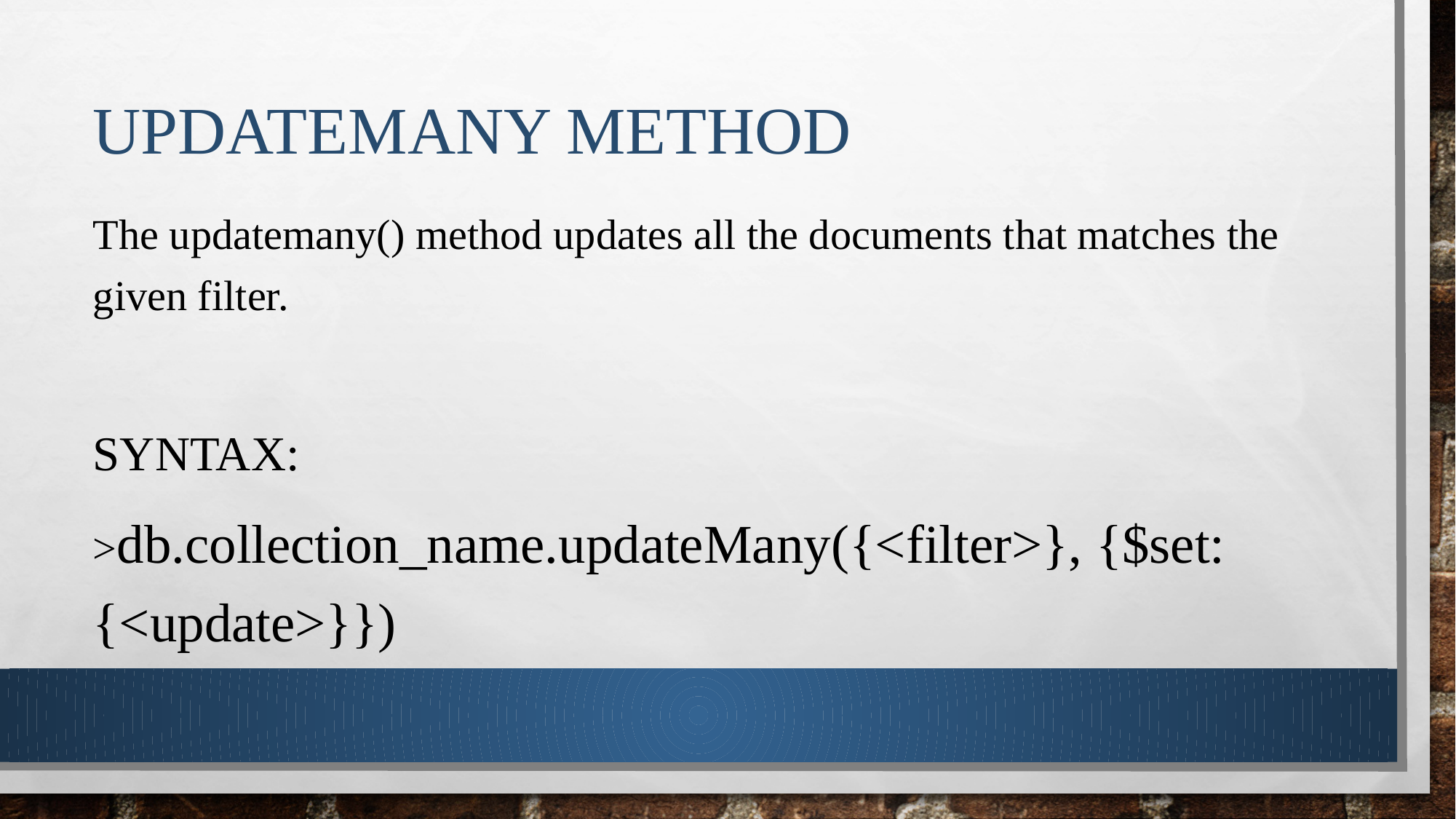

# updateMAny method
The updatemany() method updates all the documents that matches the given filter.

SYNTAX:
>db.collection_name.updateMany({<filter>}, {$set:{<update>}})